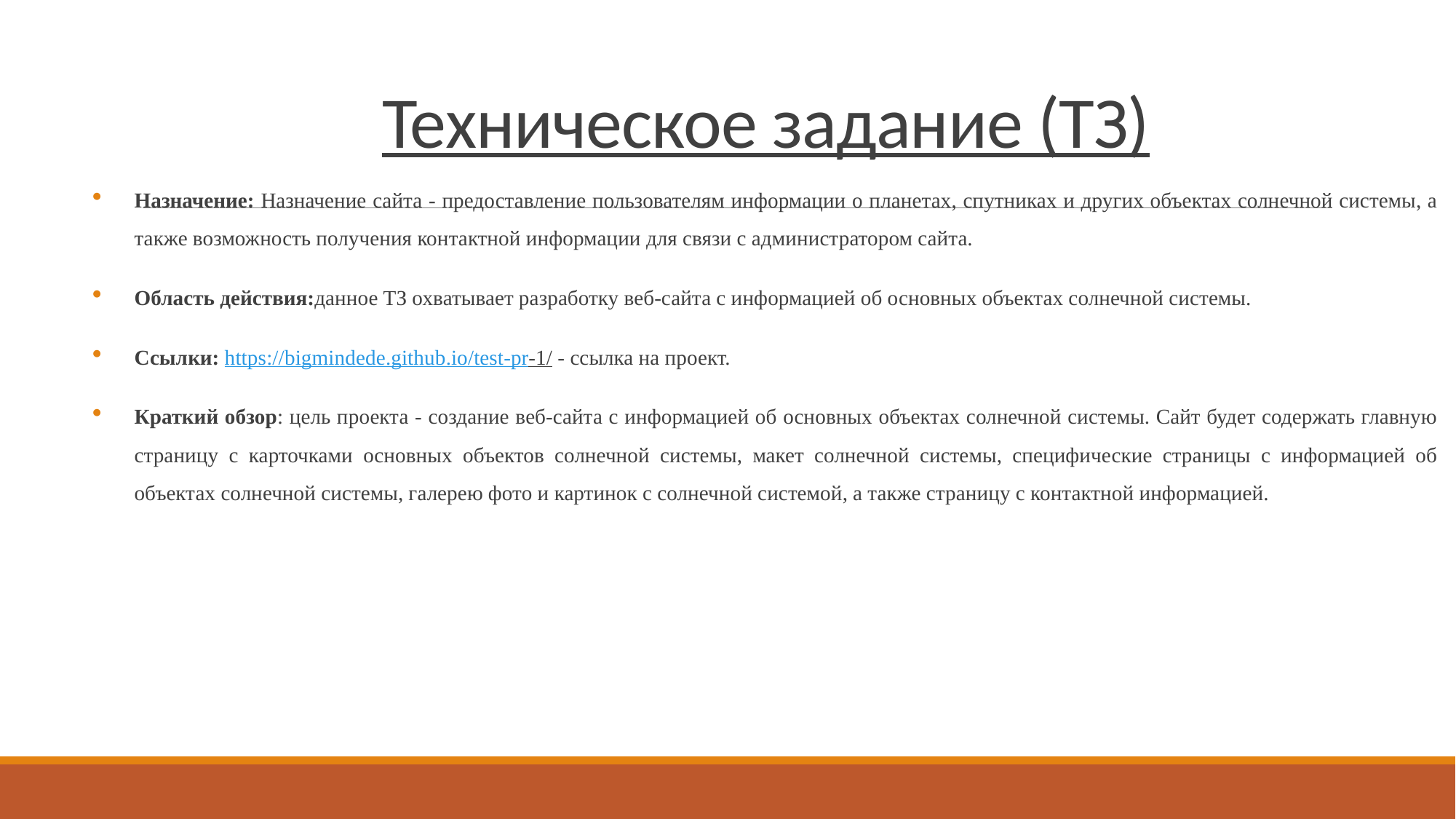

# Техническое задание (ТЗ)
Назначение: Назначение сайта - предоставление пользователям информации о планетах, спутниках и других объектах солнечной системы, а также возможность получения контактной информации для связи с администратором сайта.
Область действия:данное ТЗ охватывает разработку веб-сайта с информацией об основных объектах солнечной системы.
Ссылки: https://bigmindede.github.io/test-pr-1/ - ссылка на проект.
Краткий обзор: цель проекта - создание веб-сайта с информацией об основных объектах солнечной системы. Сайт будет содержать главную страницу с карточками основных объектов солнечной системы, макет солнечной системы, специфические страницы с информацией об объектах солнечной системы, галерею фото и картинок с солнечной системой, а также страницу с контактной информацией.